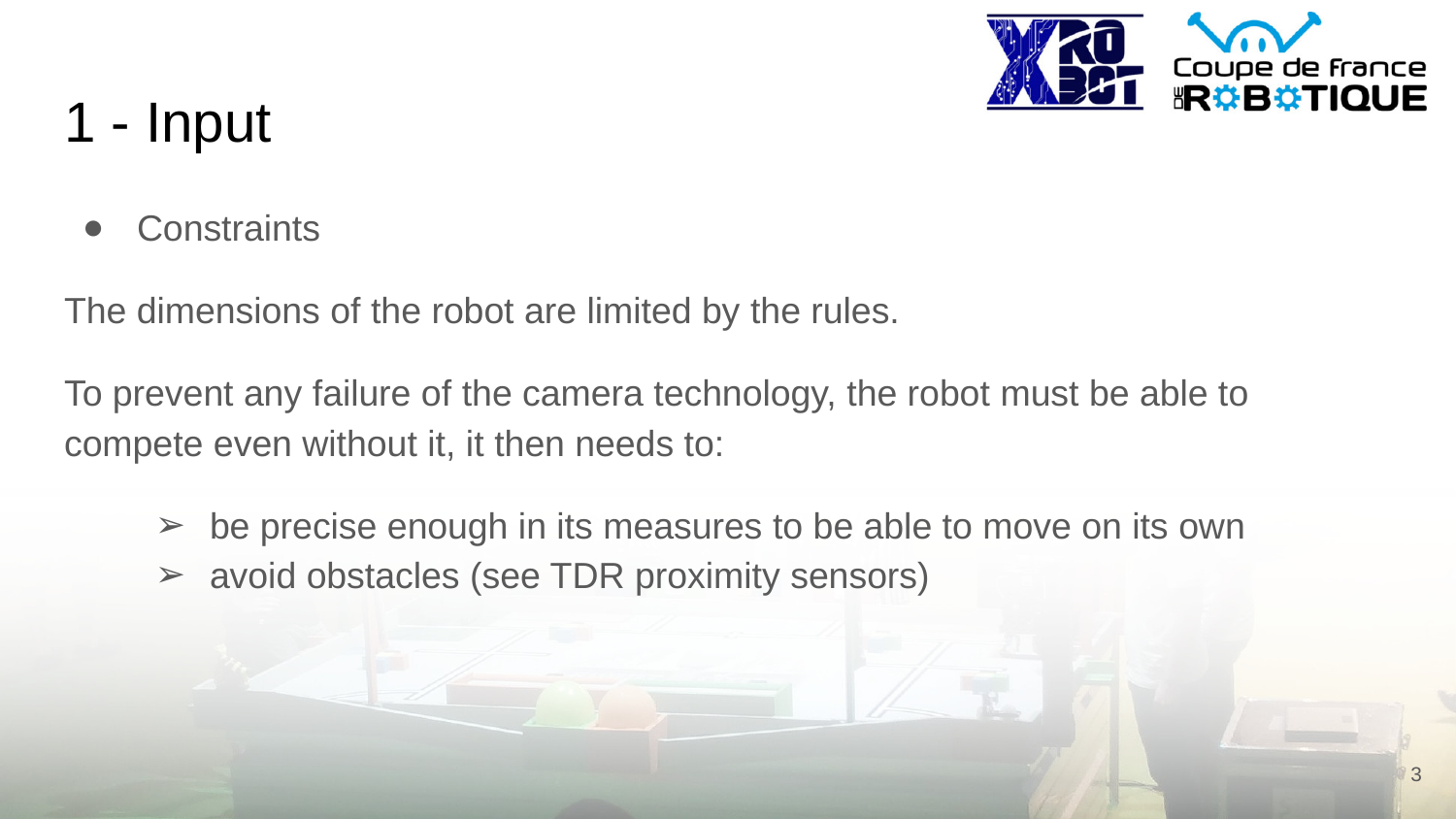

# 1 - Input
Constraints
The dimensions of the robot are limited by the rules.
To prevent any failure of the camera technology, the robot must be able to compete even without it, it then needs to:
be precise enough in its measures to be able to move on its own
avoid obstacles (see TDR proximity sensors)

3